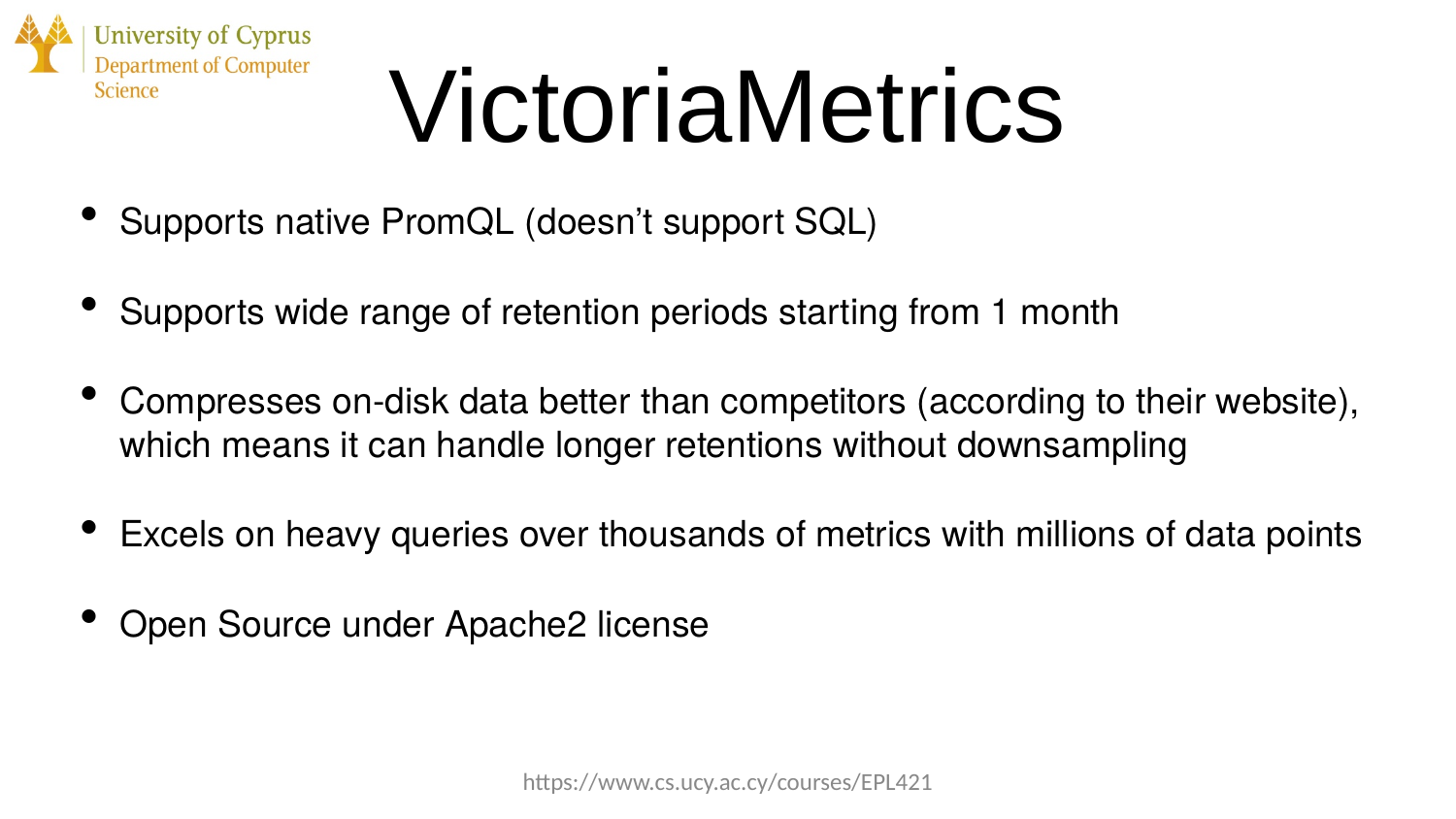

# VictoriaMetrics
Supports native PromQL (doesn’t support SQL)
Supports wide range of retention periods starting from 1 month
Compresses on-disk data better than competitors (according to their website), which means it can handle longer retentions without downsampling
Excels on heavy queries over thousands of metrics with millions of data points
Open Source under Apache2 license
https://www.cs.ucy.ac.cy/courses/EPL421
33